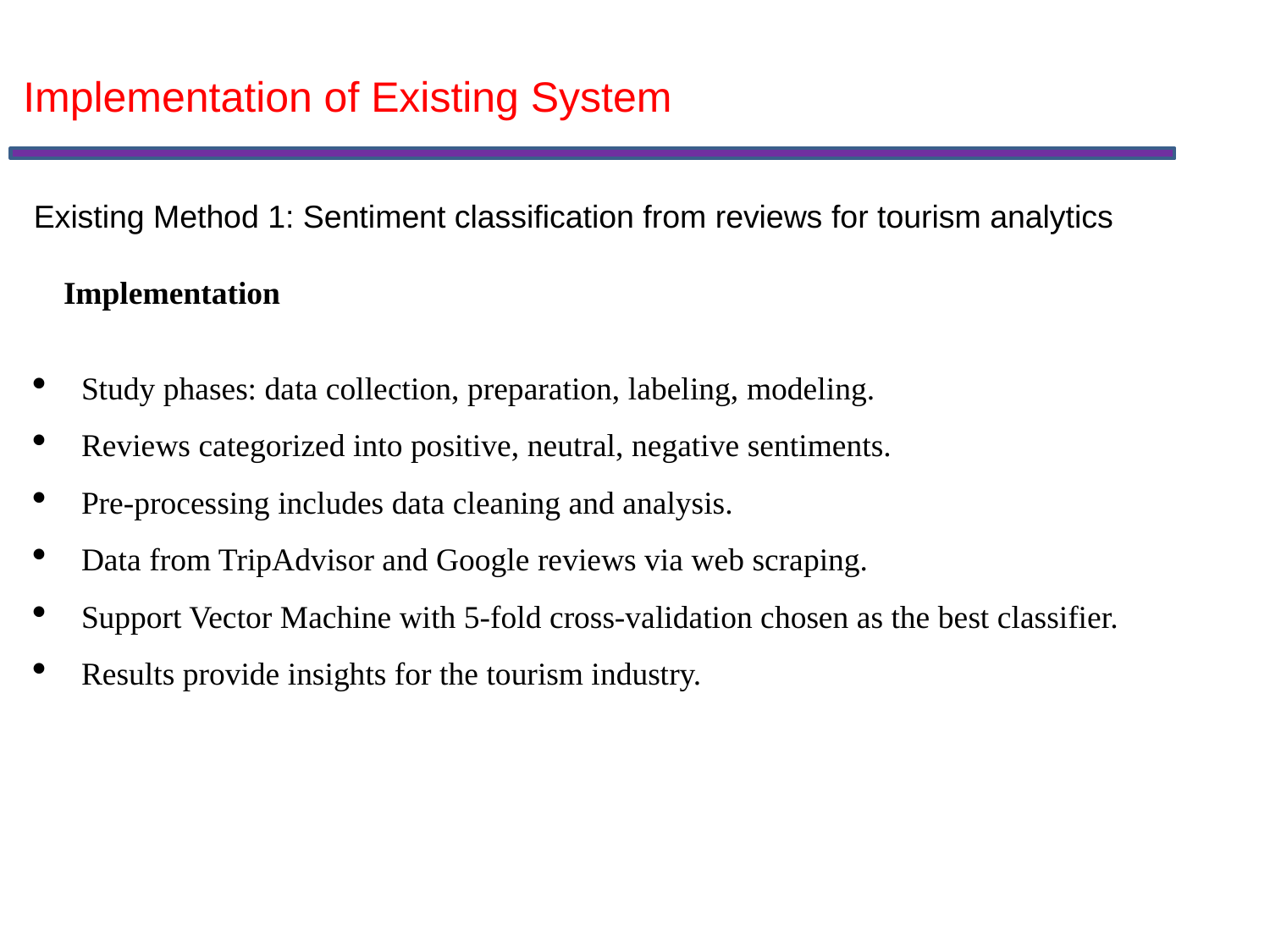

Implementation of Existing System

Existing Method 1: Sentiment classification from reviews for tourism analytics

Implementation

Study phases: data collection, preparation, labeling, modeling.
Reviews categorized into positive, neutral, negative sentiments.
Pre-processing includes data cleaning and analysis.
Data from TripAdvisor and Google reviews via web scraping.
Support Vector Machine with 5-fold cross-validation chosen as the best classifier.
Results provide insights for the tourism industry.